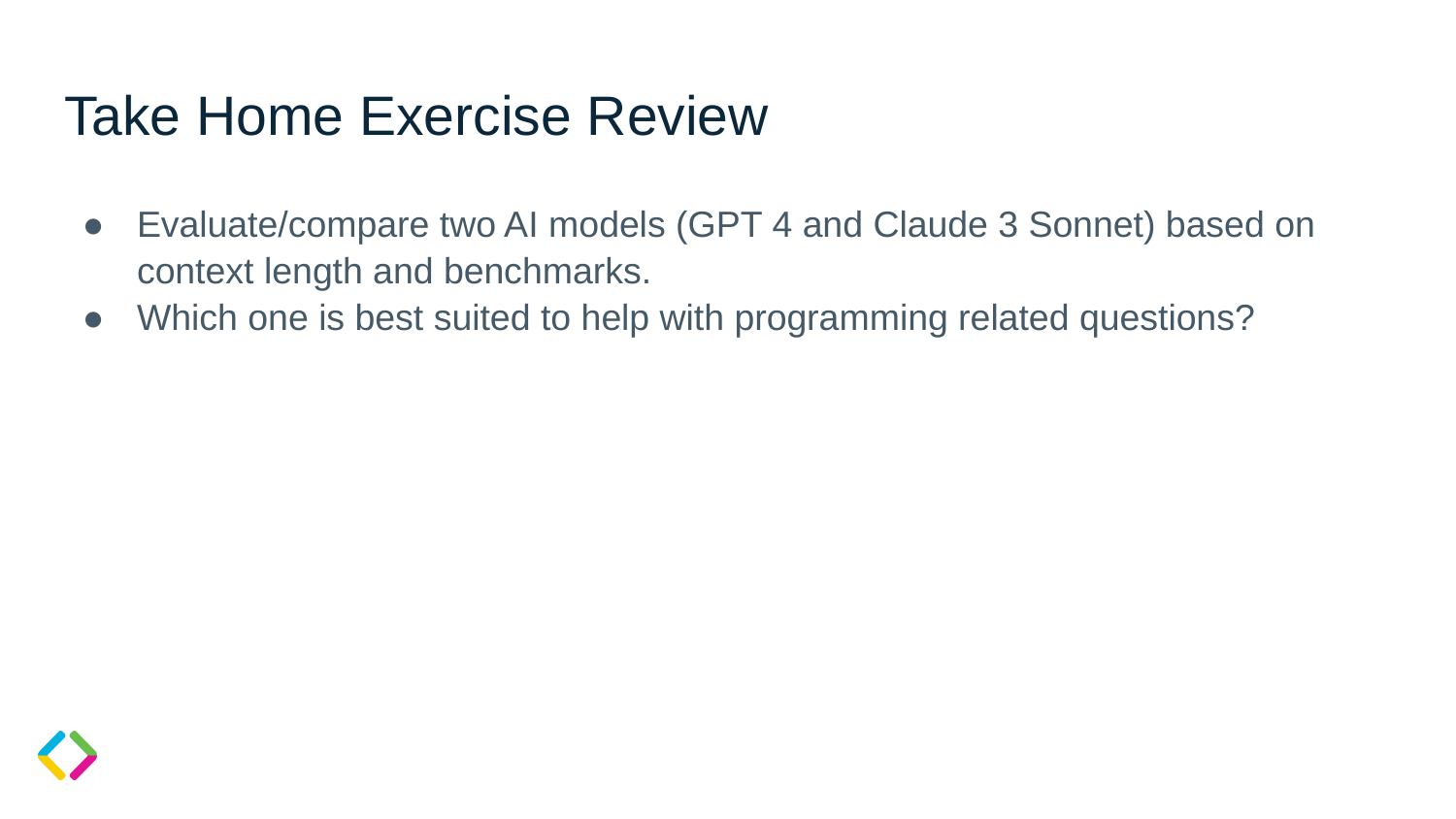

# Take Home Exercise Review
Evaluate/compare two AI models (GPT 4 and Claude 3 Sonnet) based on context length and benchmarks.
Which one is best suited to help with programming related questions?